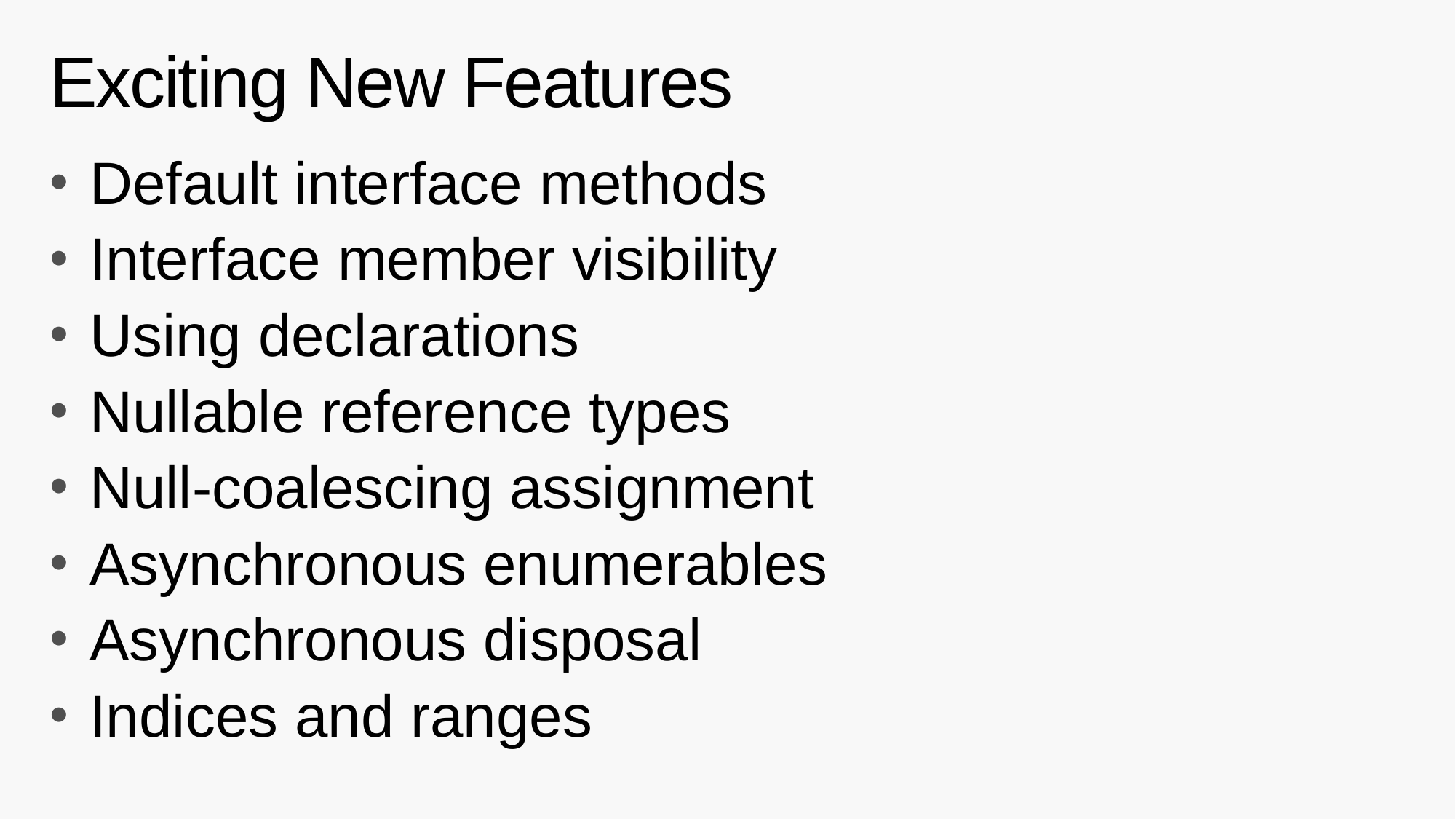

# Exciting New Features
Default interface methods
Interface member visibility
Using declarations
Nullable reference types
Null-coalescing assignment
Asynchronous enumerables
Asynchronous disposal
Indices and ranges